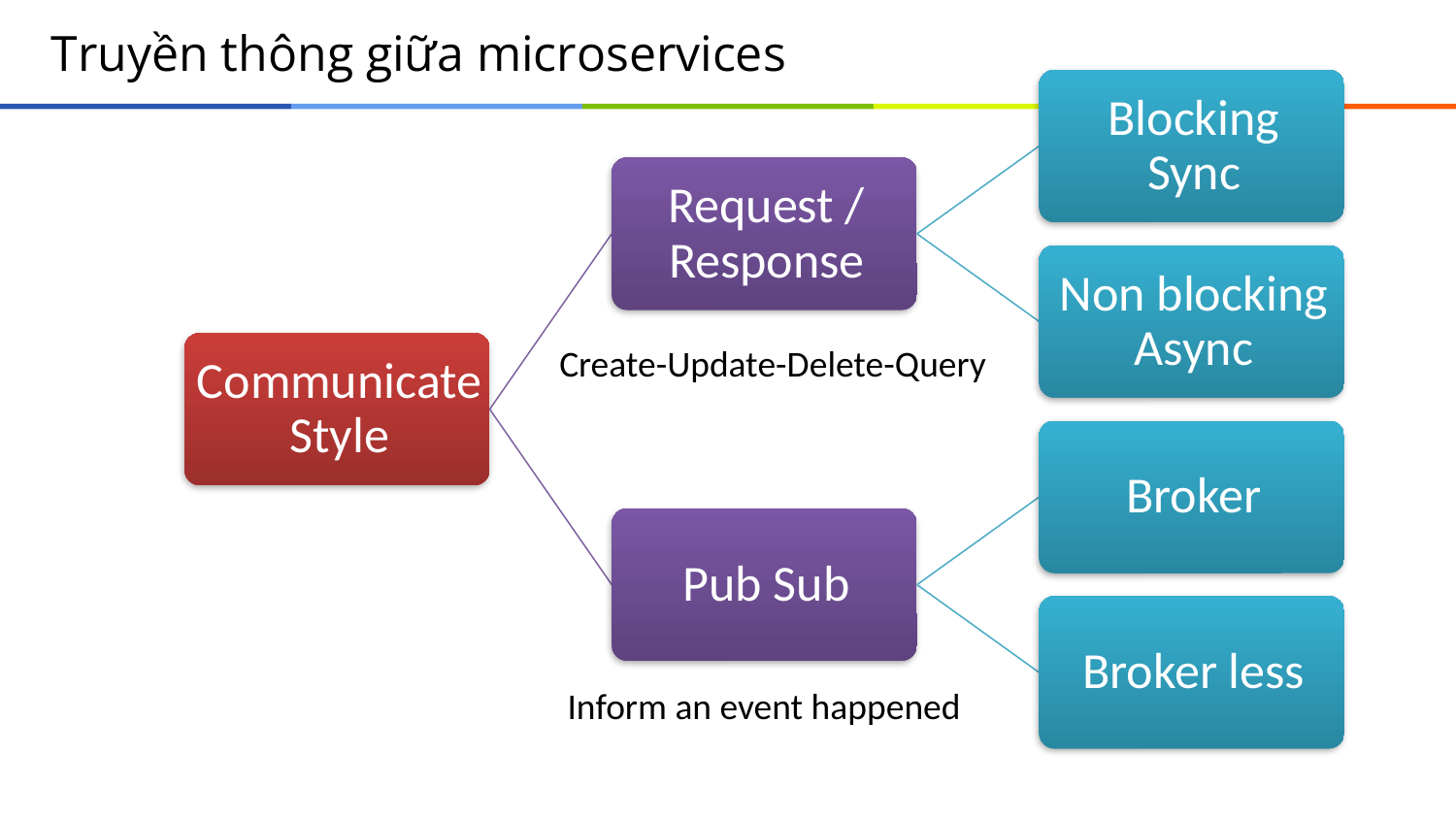

# Truyền thông giữa microservices
Communicate
Style

Request / Response

Blocking
Sync

Non blocking
Async

Pub Sub

Broker

Broker less
Create-Update-Delete-Query
Inform an event happened